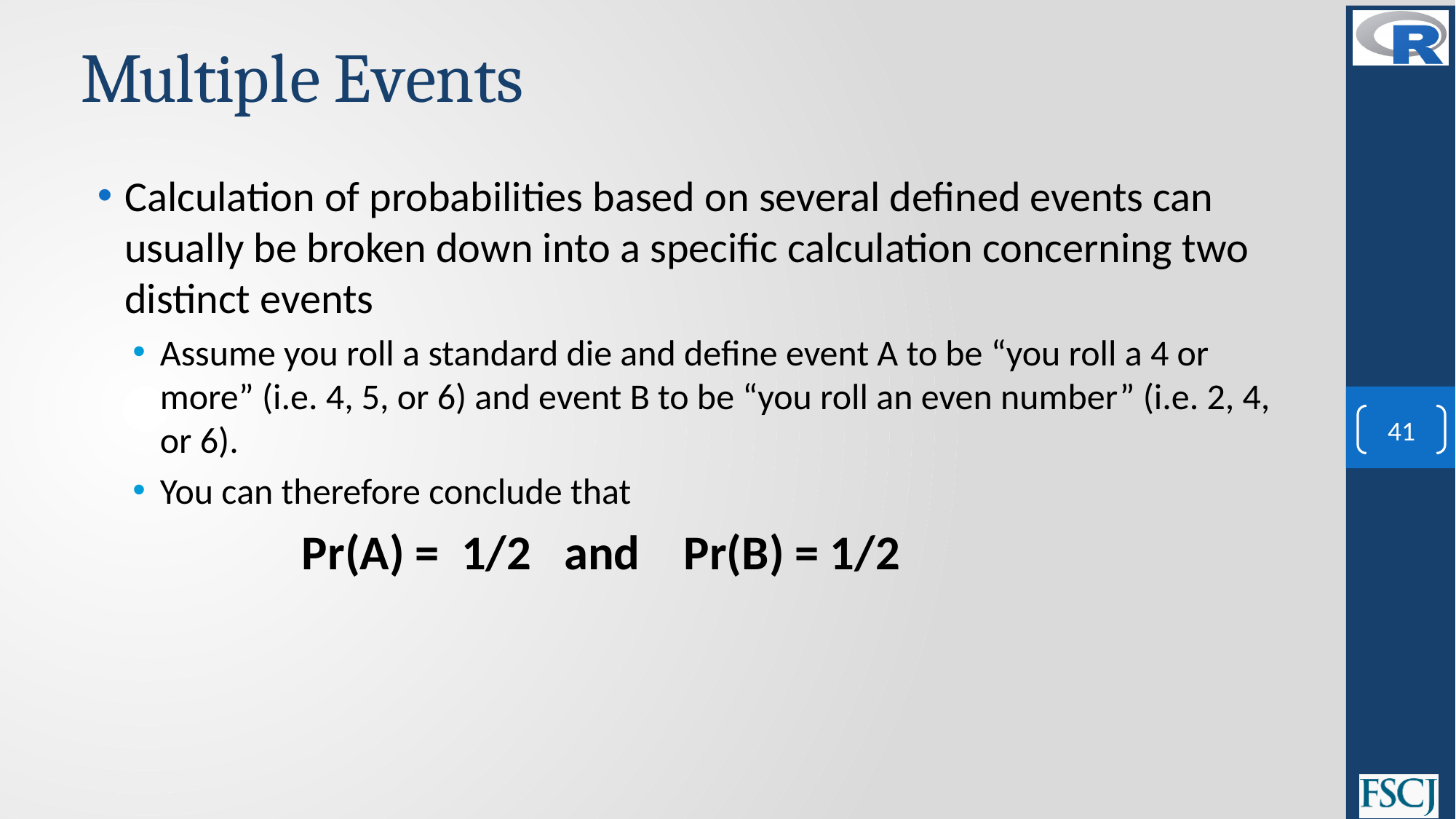

# Multiple Events
Calculation of probabilities based on several defined events can usually be broken down into a specific calculation concerning two distinct events
Assume you roll a standard die and define event A to be “you roll a 4 or more” (i.e. 4, 5, or 6) and event B to be “you roll an even number” (i.e. 2, 4, or 6).
You can therefore conclude that
Pr(A) =  1/2   and    Pr(B) = 1/2
41